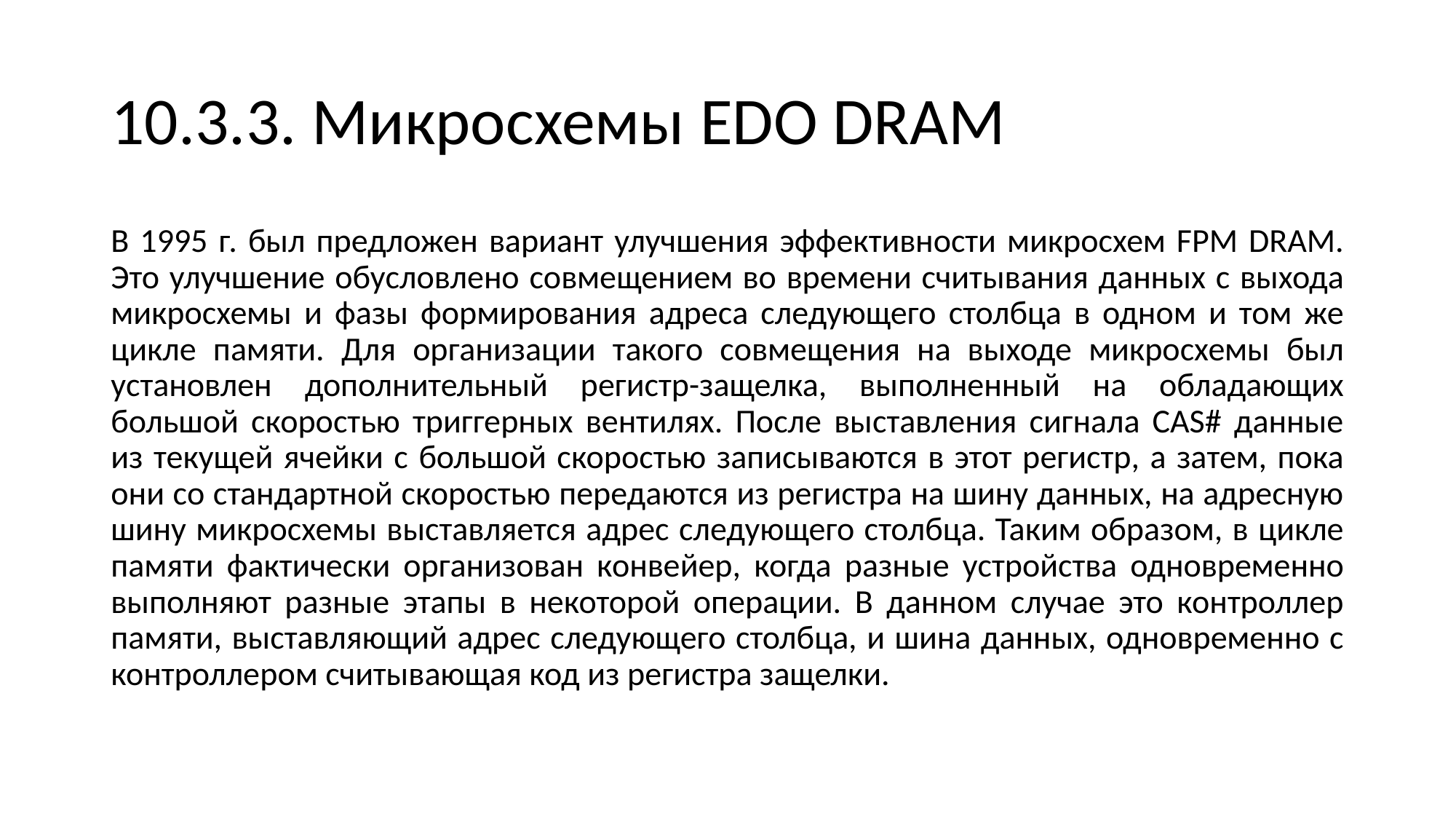

# 10.3.3. Микросхемы EDO DRAM
В 1995 г. был предложен вариант улучшения эффективности микросхем FPM DRAM. Это улучшение обусловлено совмещением во времени считывания данных с выхода микросхемы и фазы формирования адреса следующего столбца в одном и том же цикле памяти. Для организации такого совмещения на выходе микросхемы был установлен дополнительный регистр-защелка, выполненный на обладающих большой скоростью триггерных вентилях. После выставления сигнала CAS# данные из текущей ячейки с большой скоростью записываются в этот регистр, а затем, пока они со стандартной скоростью передаются из регистра на шину данных, на адресную шину микросхемы выставляется адрес следующего столбца. Таким образом, в цикле памяти фактически организован конвейер, когда разные устройства одновременно выполняют разные этапы в некоторой операции. В данном случае это контроллер памяти, выставляющий адрес следующего столбца, и шина данных, одновременно с контроллером считывающая код из регистра защелки.